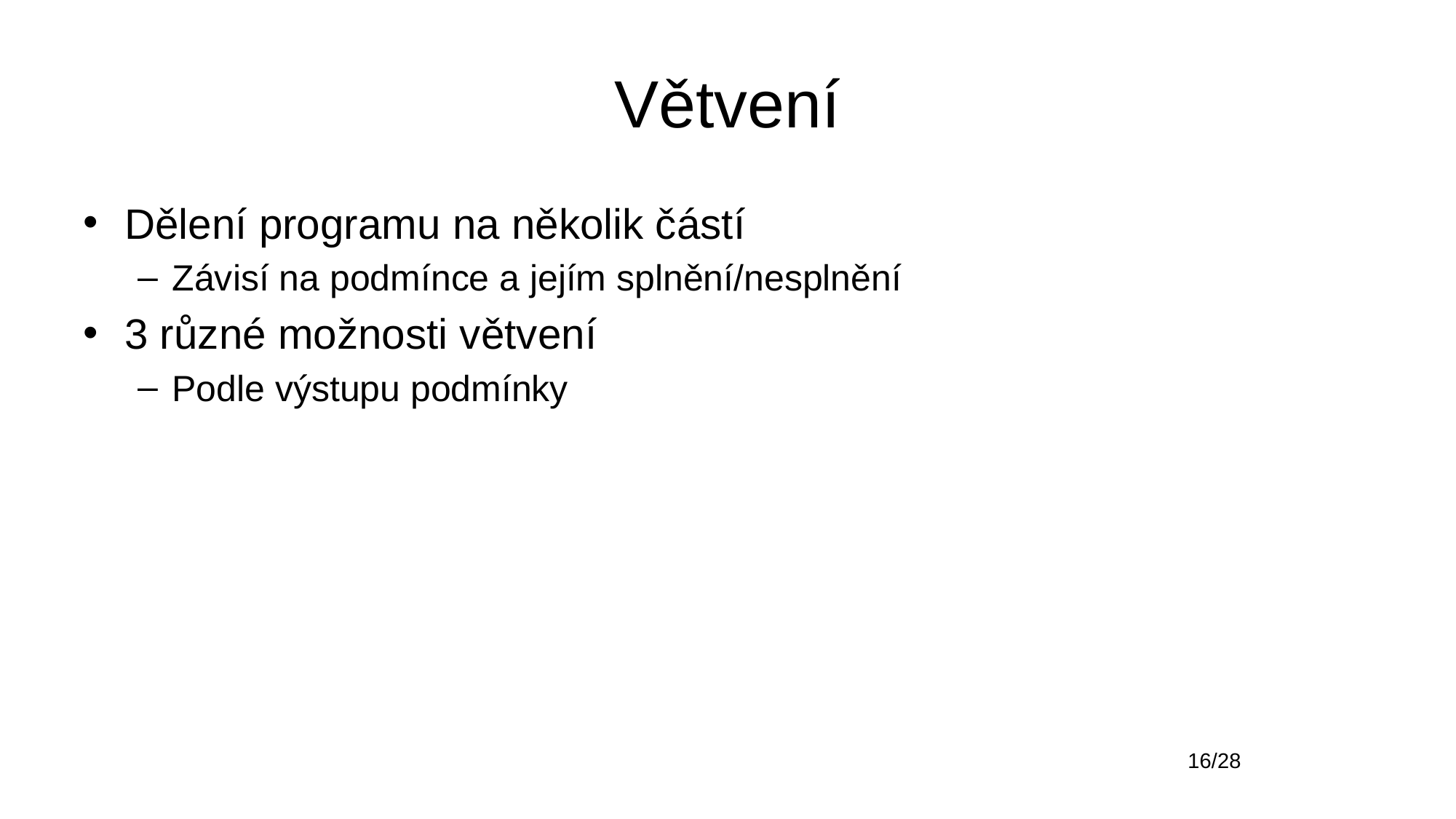

# Větvení
Dělení programu na několik částí
Závisí na podmínce a jejím splnění/nesplnění
3 různé možnosti větvení
Podle výstupu podmínky
16/28